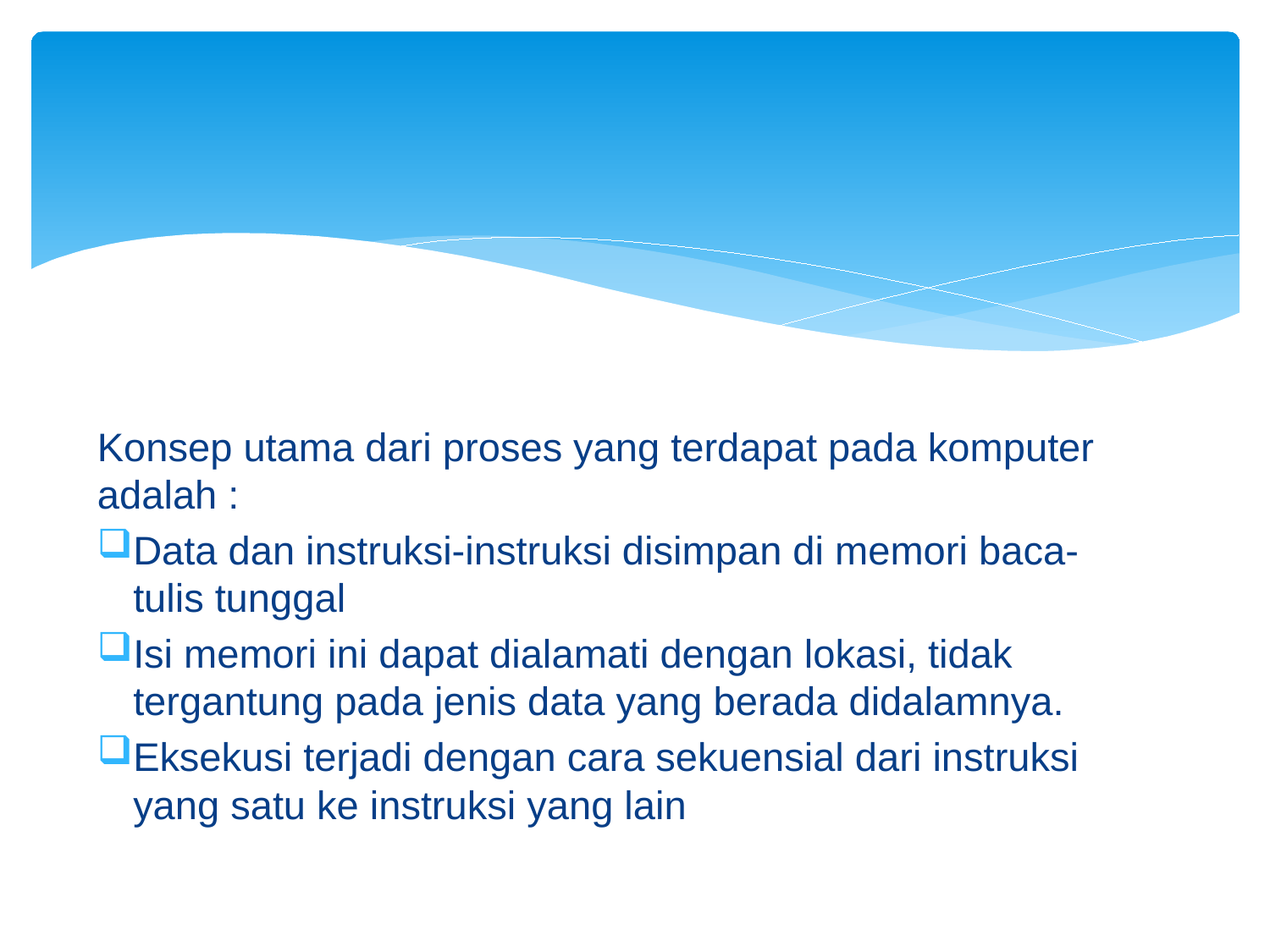

#

Konsep utama dari proses yang terdapat pada komputer adalah :
Data dan instruksi-instruksi disimpan di memori baca-tulis tunggal
Isi memori ini dapat dialamati dengan lokasi, tidak tergantung pada jenis data yang berada didalamnya.
Eksekusi terjadi dengan cara sekuensial dari instruksi yang satu ke instruksi yang lain